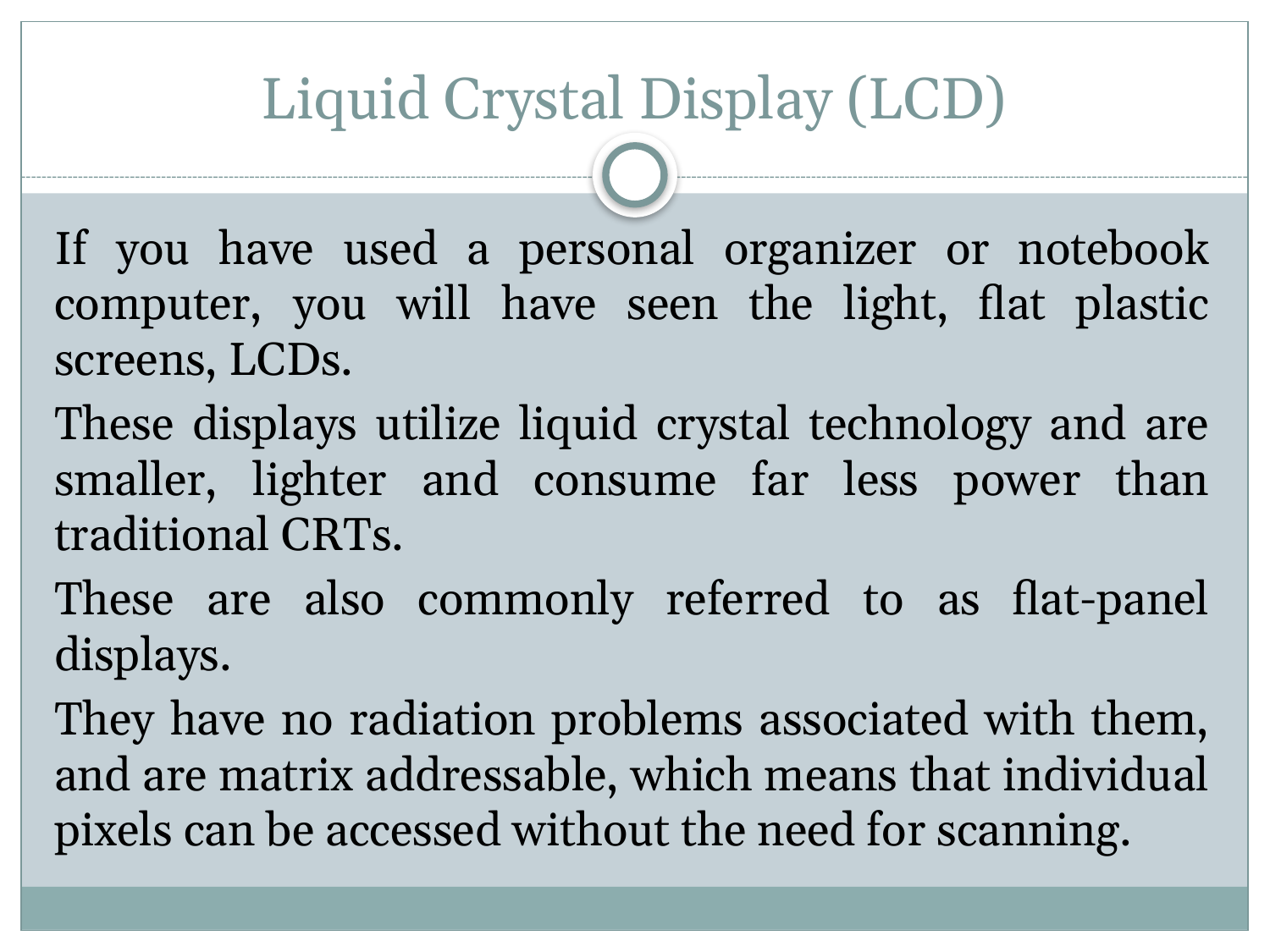

# Liquid Crystal Display (LCD)
If you have used a personal organizer or notebook computer, you will have seen the light, flat plastic screens, LCDs.
These displays utilize liquid crystal technology and are smaller, lighter and consume far less power than traditional CRTs.
These are also commonly referred to as flat-panel displays.
They have no radiation problems associated with them, and are matrix addressable, which means that individual pixels can be accessed without the need for scanning.